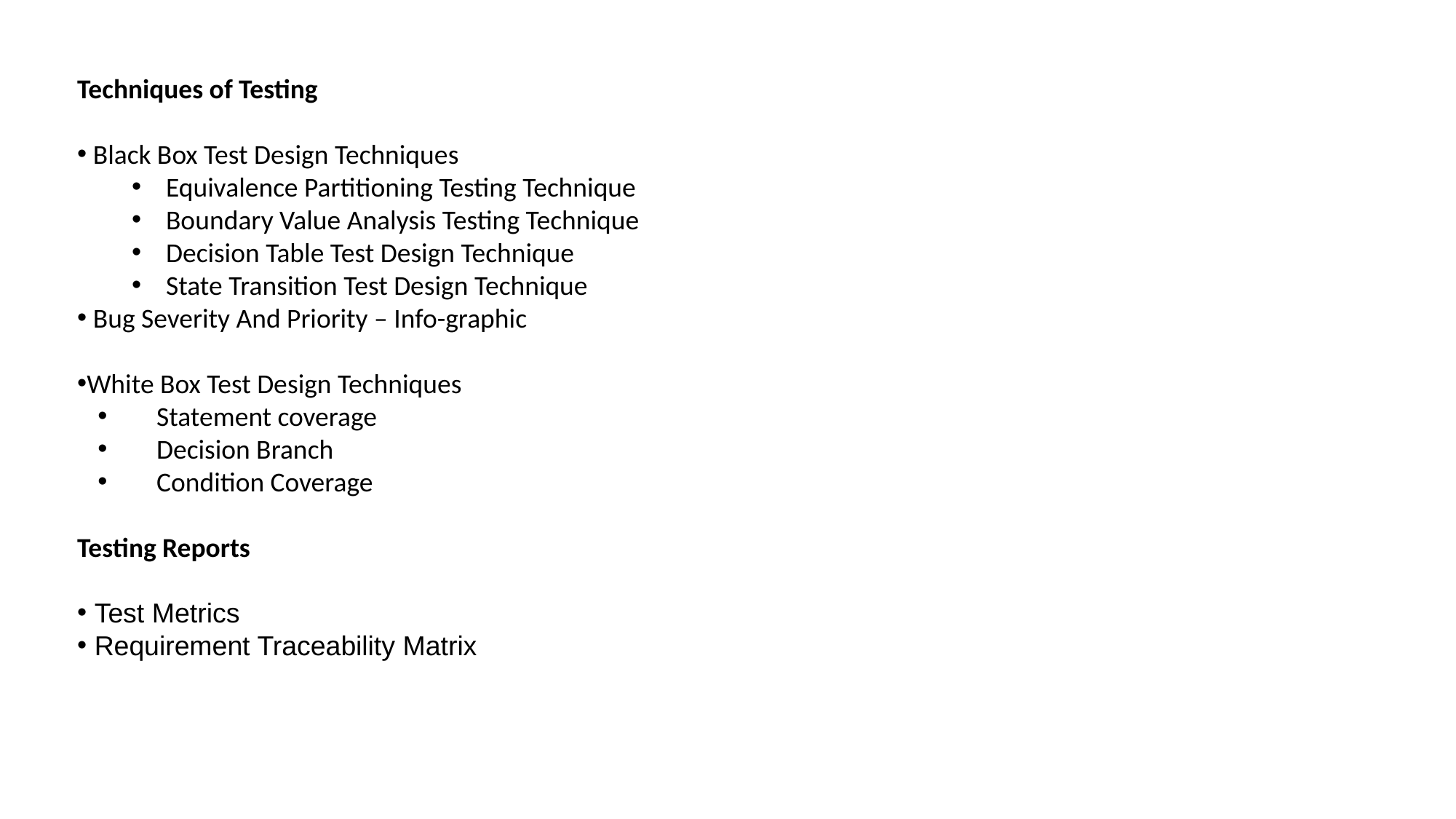

Techniques of Testing

 Black Box Test Design Techniques
Equivalence Partitioning Testing Technique
Boundary Value Analysis Testing Technique
Decision Table Test Design Technique
State Transition Test Design Technique
 Bug Severity And Priority – Info-graphic

White Box Test Design Techniques
    Statement coverage
    Decision Branch
    Condition Coverage

Testing Reports

 Test Metrics
 Requirement Traceability Matrix